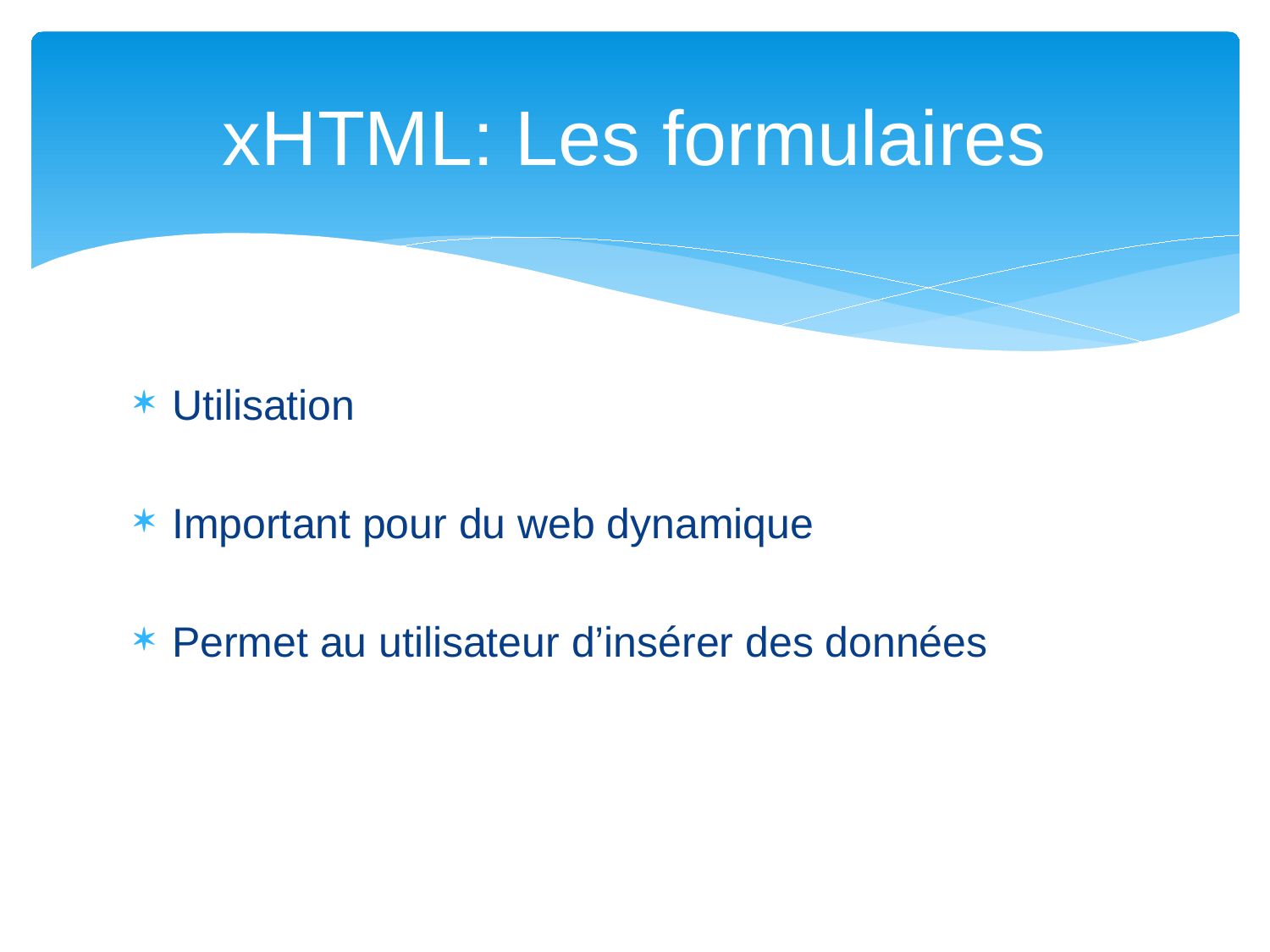

# xHTML: Les formulaires
Utilisation

Important pour du web dynamique

Permet au utilisateur d’insérer des données